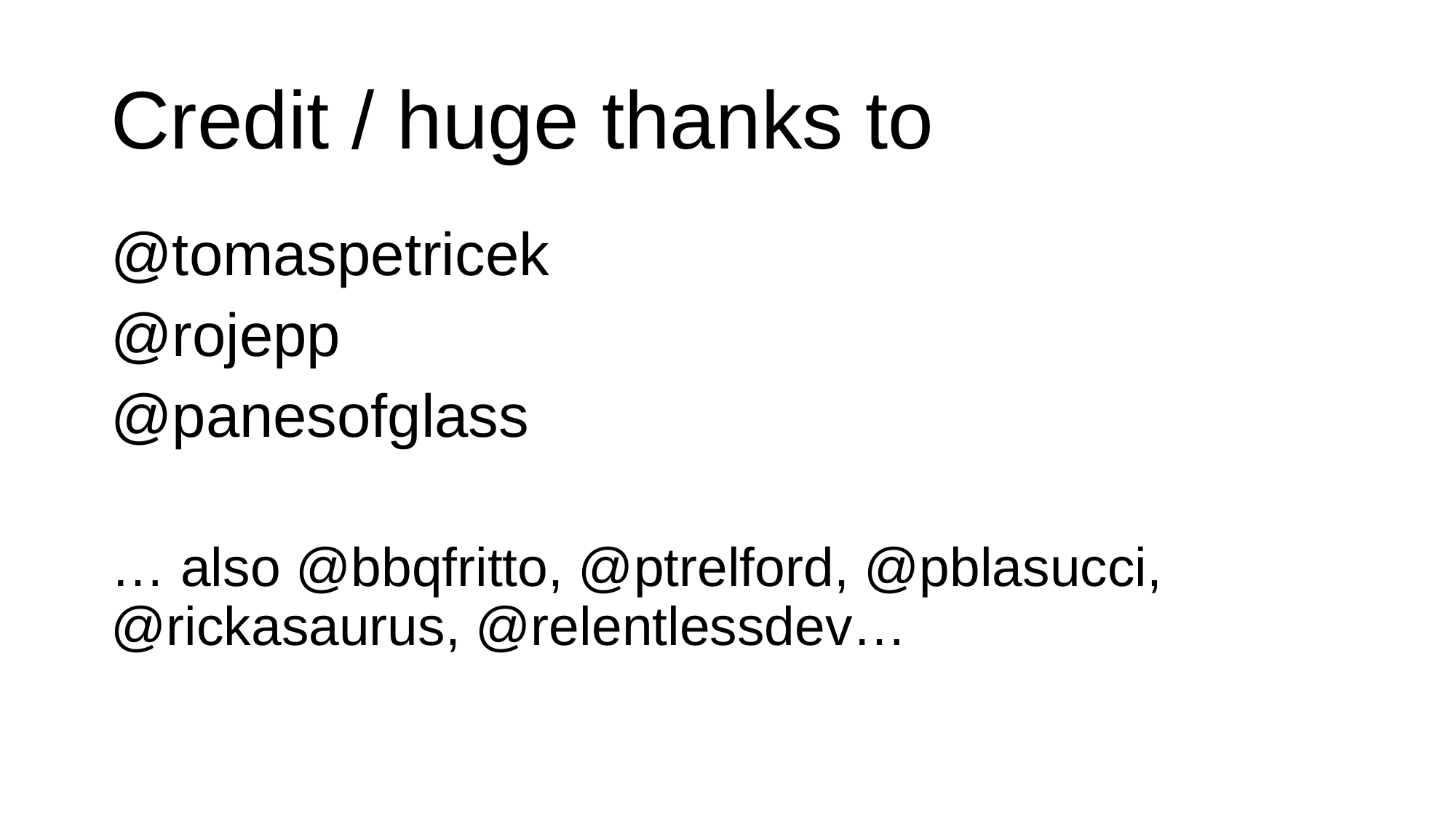

# Credit / huge thanks to
@tomaspetricek
@rojepp
@panesofglass

… also @bbqfritto, @ptrelford, @pblasucci, @rickasaurus, @relentlessdev…